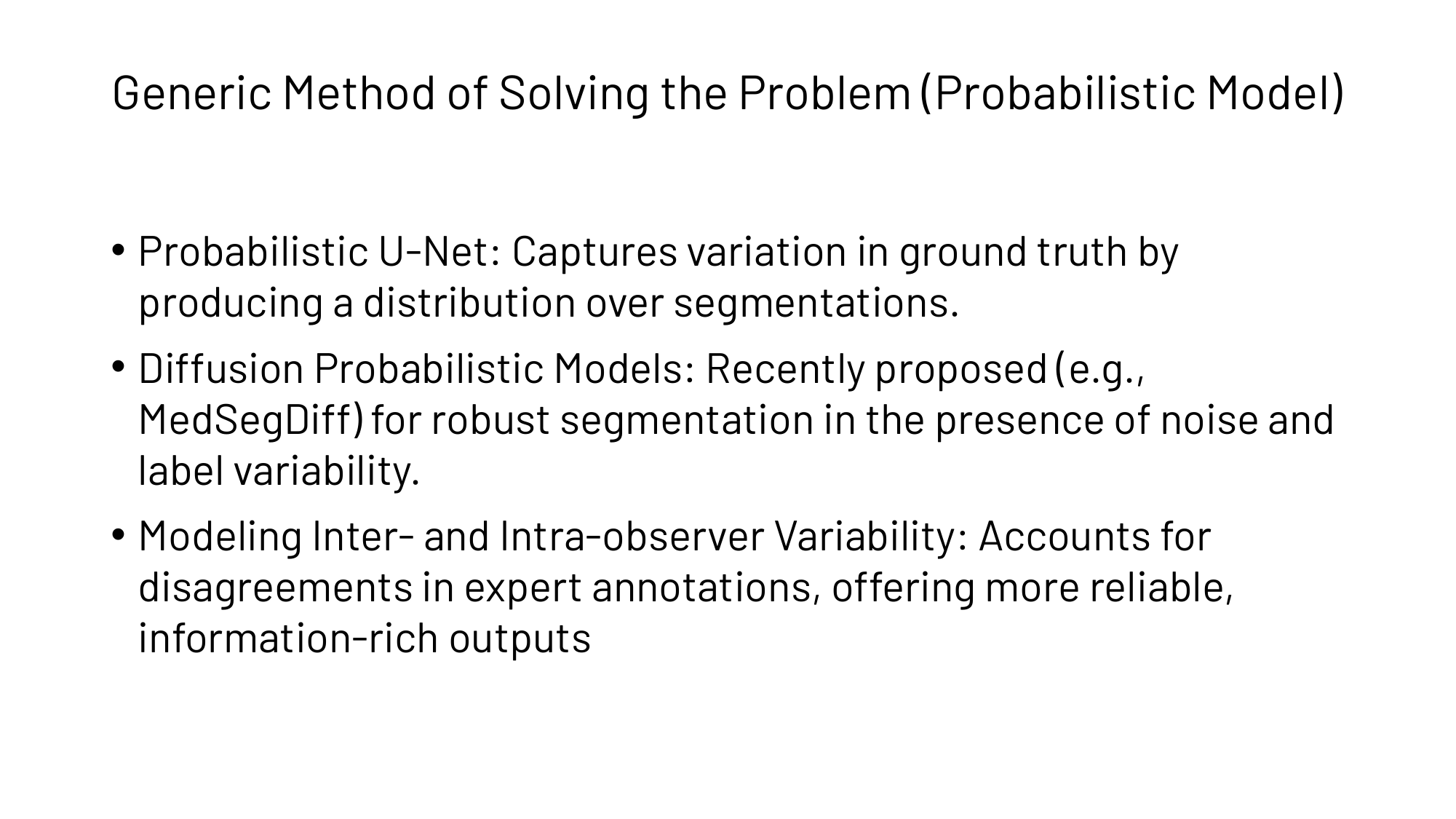

# Generic Method of Solving the Problem (Probabilistic Model)
Probabilistic U-Net: Captures variation in ground truth by producing a distribution over segmentations.
Diffusion Probabilistic Models: Recently proposed (e.g., MedSegDiff) for robust segmentation in the presence of noise and label variability.
Modeling Inter- and Intra-observer Variability: Accounts for disagreements in expert annotations, offering more reliable, information-rich outputs